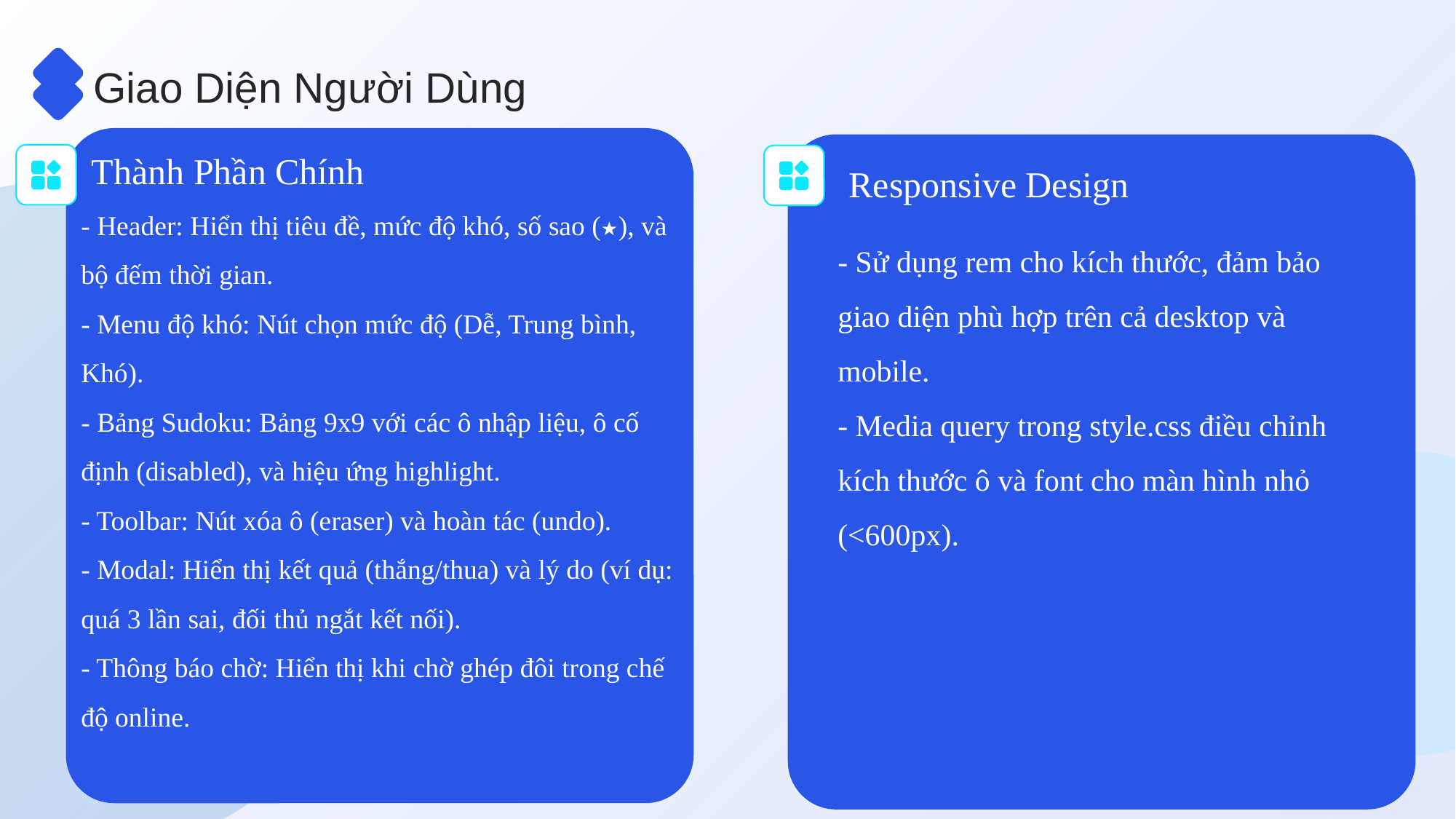

Giao Diện Người Dùng

Thành Phần Chính

Responsive Design

- Header: Hiển thị tiêu đề, mức độ khó, số sao (★), và bộ đếm thời gian.
- Menu độ khó: Nút chọn mức độ (Dễ, Trung bình, Khó).
- Bảng Sudoku: Bảng 9x9 với các ô nhập liệu, ô cố định (disabled), và hiệu ứng highlight.
- Toolbar: Nút xóa ô (eraser) và hoàn tác (undo).
- Modal: Hiển thị kết quả (thắng/thua) và lý do (ví dụ: quá 3 lần sai, đối thủ ngắt kết nối).
- Thông báo chờ: Hiển thị khi chờ ghép đôi trong chế độ online.
- Sử dụng rem cho kích thước, đảm bảo giao diện phù hợp trên cả desktop và mobile.
- Media query trong style.css điều chỉnh kích thước ô và font cho màn hình nhỏ (<600px).